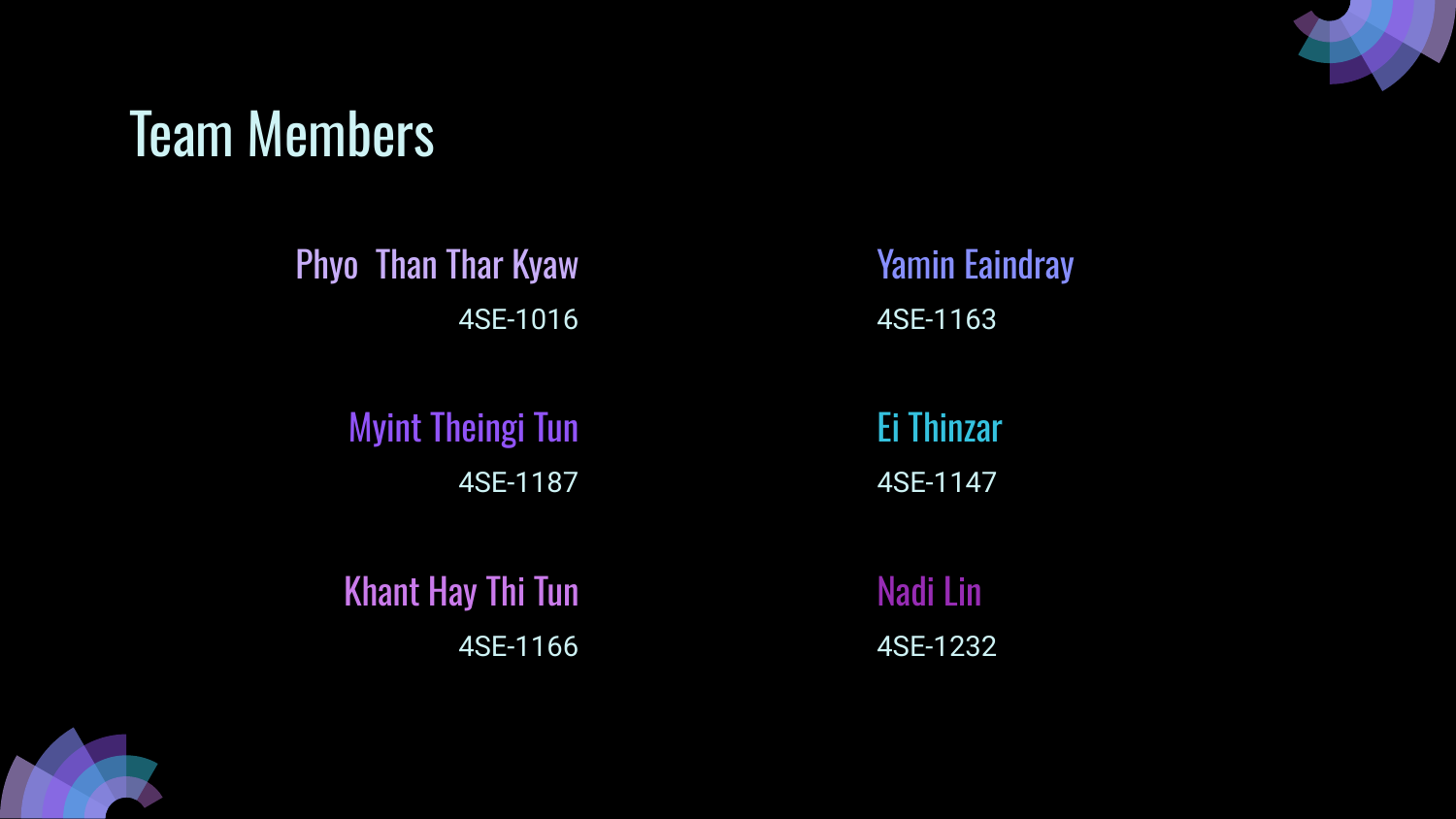

# Team Members
Phyo  Than Thar Kyaw
Yamin Eaindray
4SE-1016
4SE-1163
Myint Theingi Tun
Ei Thinzar
4SE-1187
4SE-1147
Nadi Lin
Khant Hay Thi Tun
4SE-1166
4SE-1232